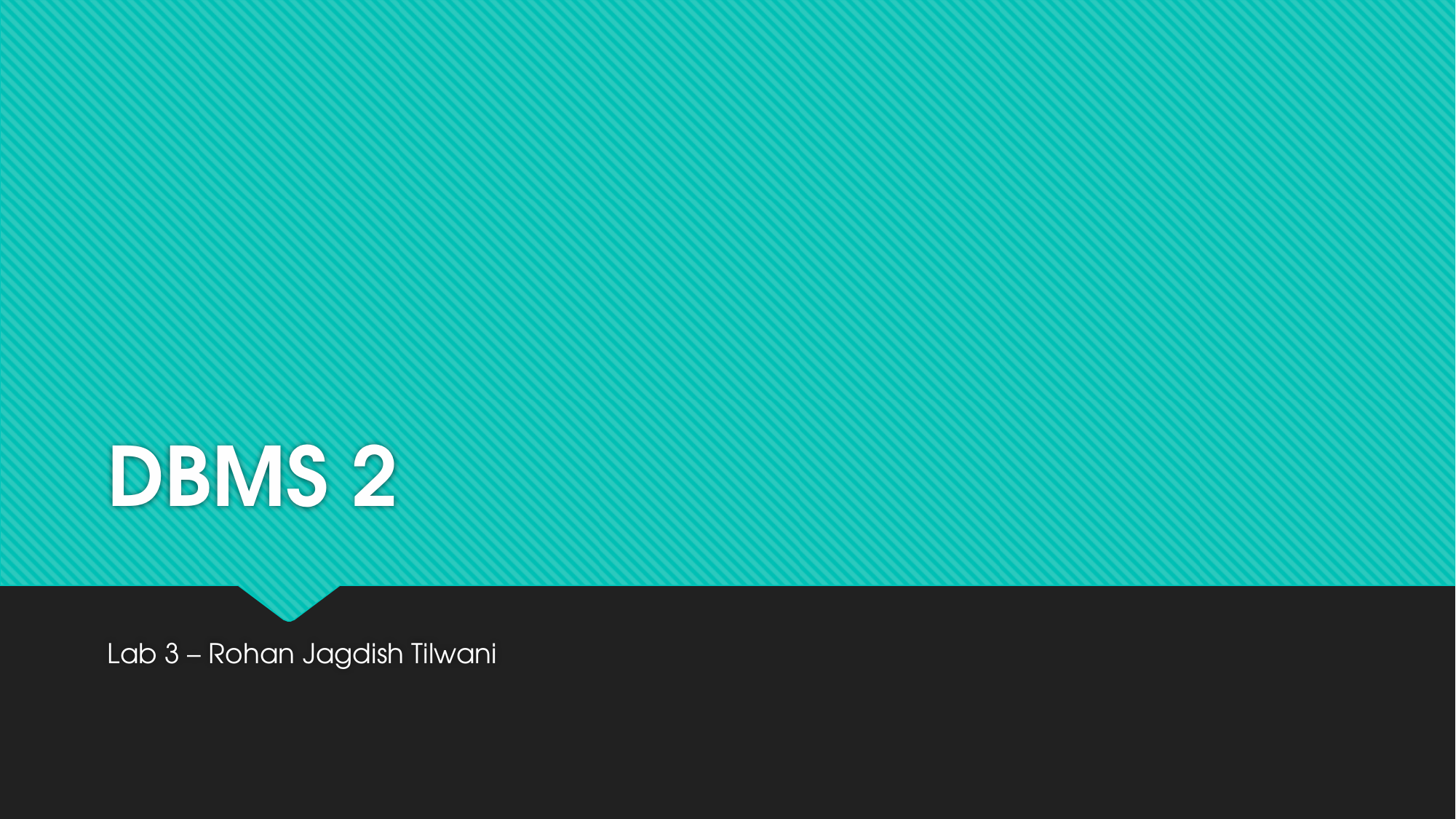

# DBMS 2
Lab 3 – Rohan Jagdish Tilwani